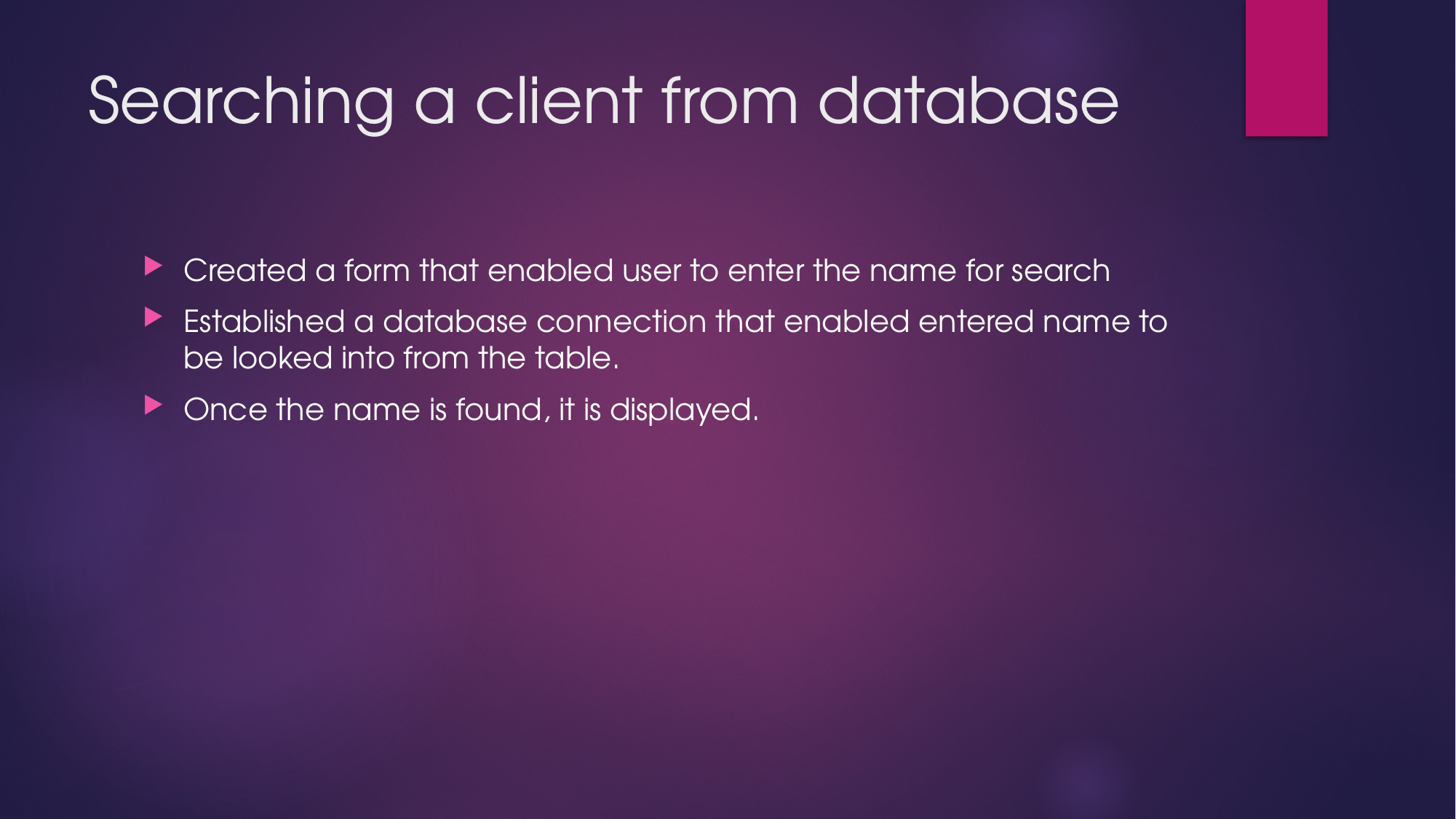

# Searching a client from database
Created a form that enabled user to enter the name for search
Established a database connection that enabled entered name to be looked into from the table.
Once the name is found, it is displayed.